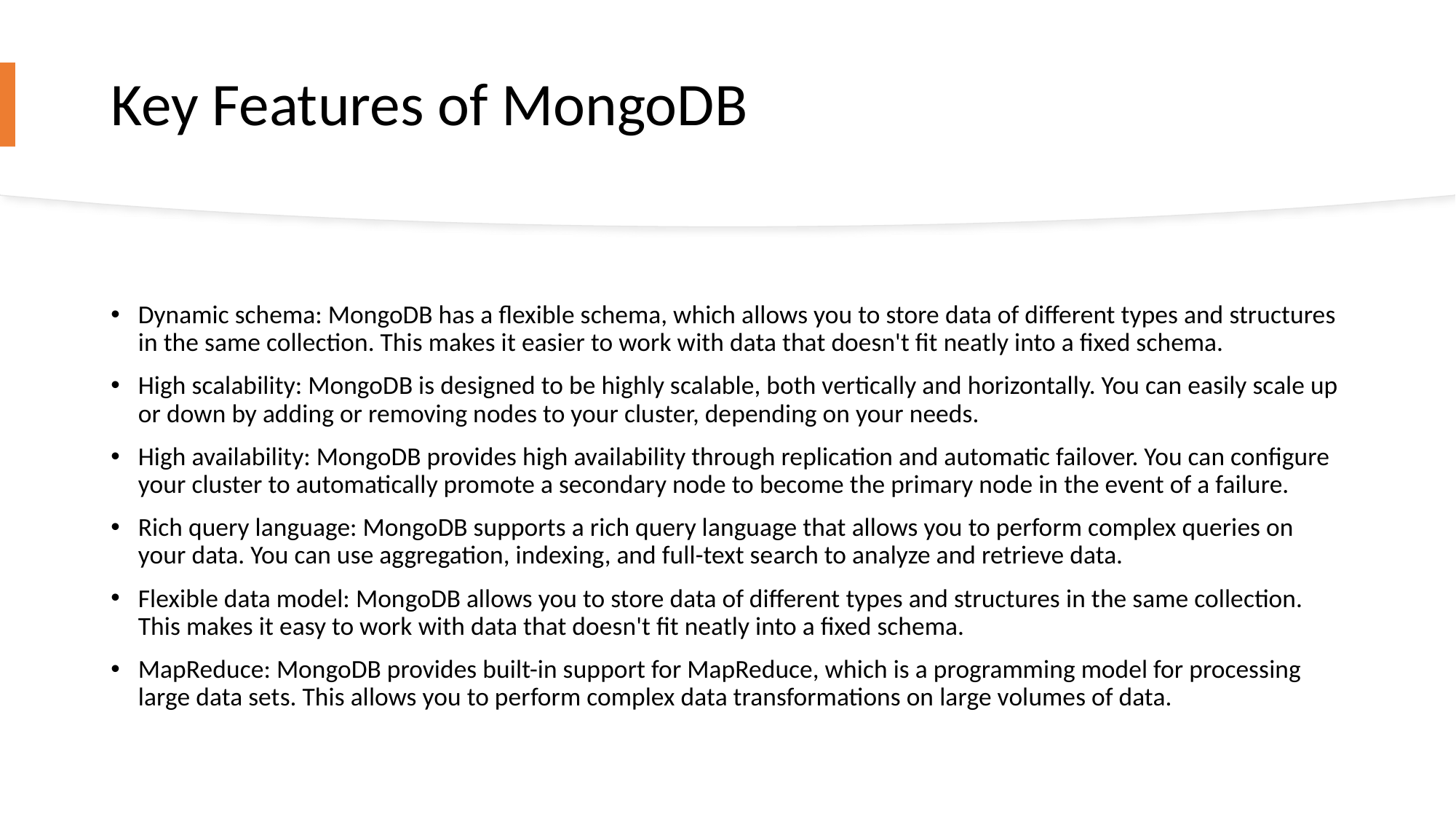

# Key Features of MongoDB

Dynamic schema: MongoDB has a flexible schema, which allows you to store data of different types and structures in the same collection. This makes it easier to work with data that doesn't fit neatly into a fixed schema.
High scalability: MongoDB is designed to be highly scalable, both vertically and horizontally. You can easily scale up or down by adding or removing nodes to your cluster, depending on your needs.
High availability: MongoDB provides high availability through replication and automatic failover. You can configure your cluster to automatically promote a secondary node to become the primary node in the event of a failure.
Rich query language: MongoDB supports a rich query language that allows you to perform complex queries on your data. You can use aggregation, indexing, and full-text search to analyze and retrieve data.
Flexible data model: MongoDB allows you to store data of different types and structures in the same collection. This makes it easy to work with data that doesn't fit neatly into a fixed schema.
MapReduce: MongoDB provides built-in support for MapReduce, which is a programming model for processing large data sets. This allows you to perform complex data transformations on large volumes of data.
18